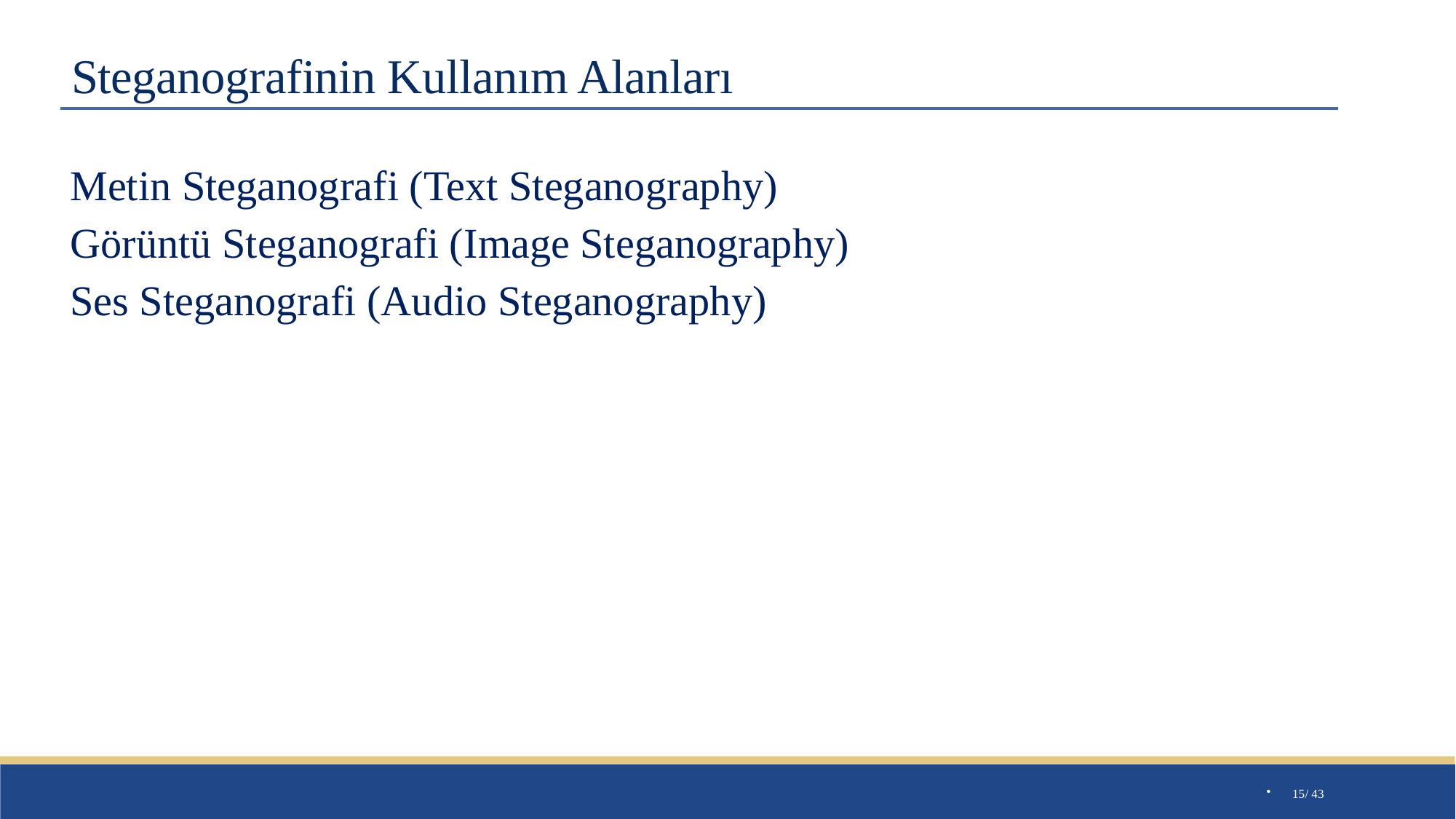

# Steganografinin Kullanım Alanları
Metin Steganografi (Text Steganography)
Görüntü Steganografi (Image Steganography)
Ses Steganografi (Audio Steganography)
15/ 43